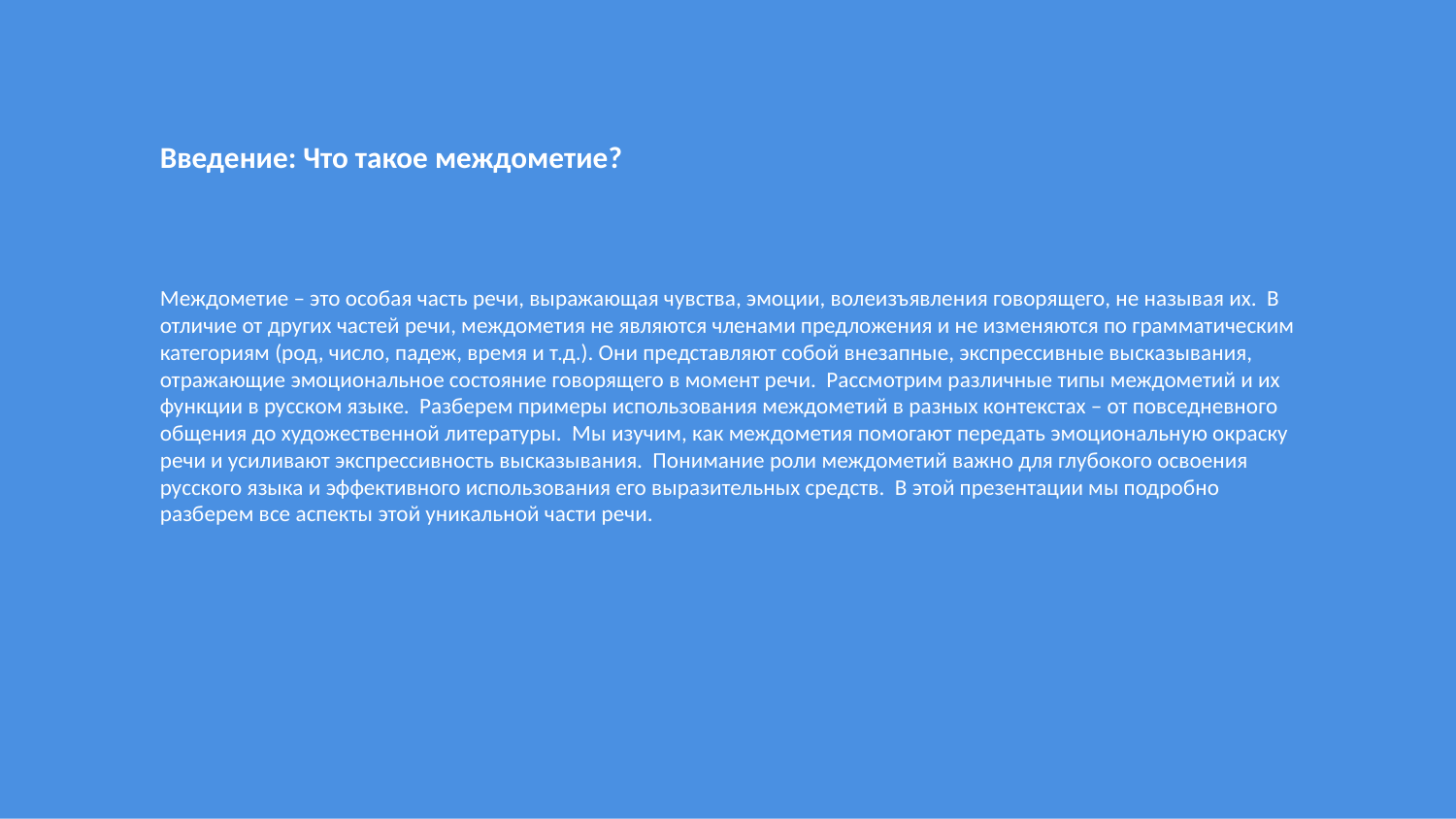

Введение: Что такое междометие?
Междометие – это особая часть речи, выражающая чувства, эмоции, волеизъявления говорящего, не называя их.  В отличие от других частей речи, междометия не являются членами предложения и не изменяются по грамматическим категориям (род, число, падеж, время и т.д.). Они представляют собой внезапные, экспрессивные высказывания, отражающие эмоциональное состояние говорящего в момент речи.  Рассмотрим различные типы междометий и их функции в русском языке.  Разберем примеры использования междометий в разных контекстах – от повседневного общения до художественной литературы.  Мы изучим, как междометия помогают передать эмоциональную окраску речи и усиливают экспрессивность высказывания.  Понимание роли междометий важно для глубокого освоения русского языка и эффективного использования его выразительных средств.  В этой презентации мы подробно разберем все аспекты этой уникальной части речи.